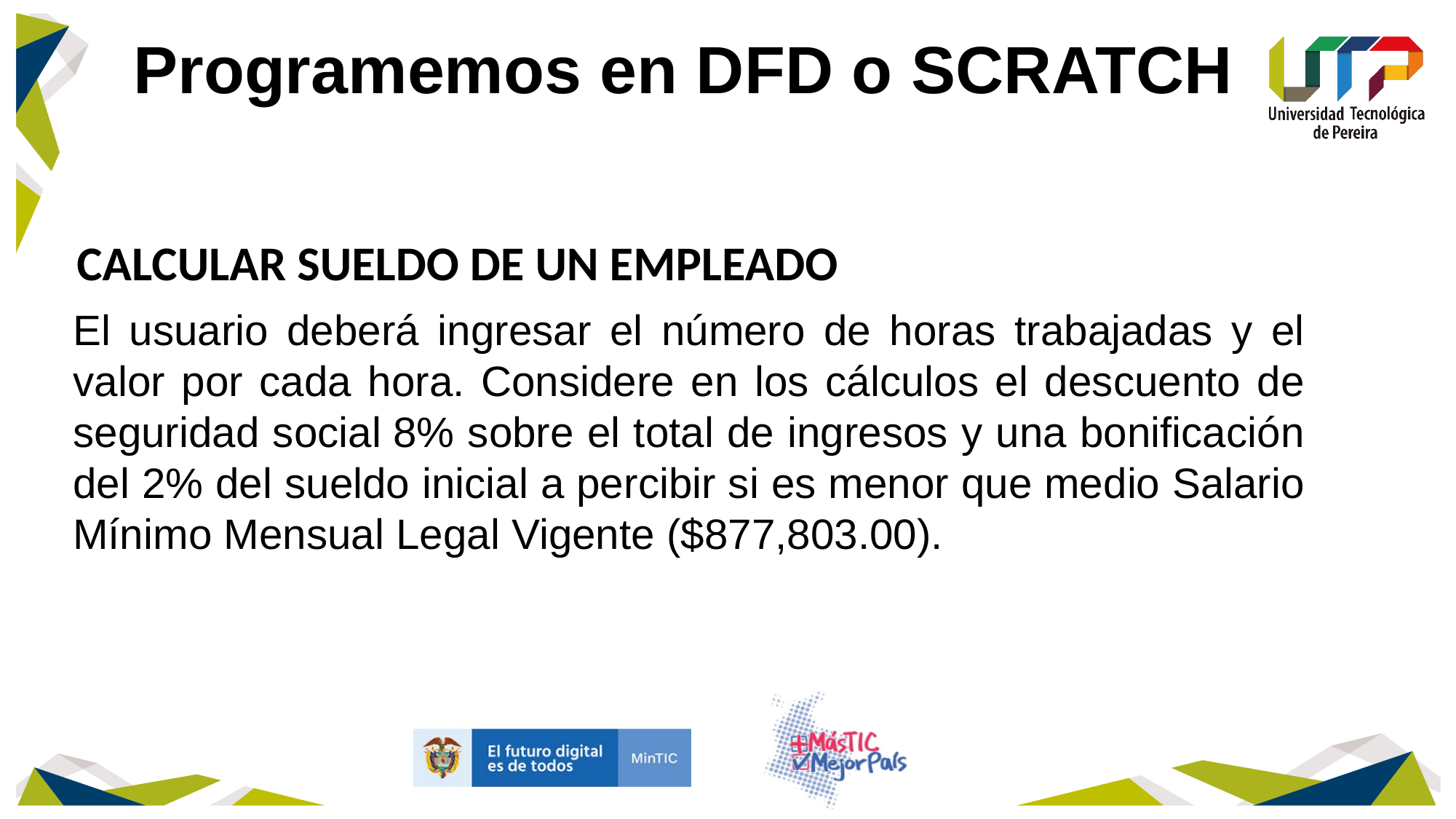

# Programemos en DFD o SCRATCH
CALCULAR SUELDO DE UN EMPLEADO
El usuario deberá ingresar el número de horas trabajadas y el valor por cada hora. Considere en los cálculos el descuento de seguridad social 8% sobre el total de ingresos y una bonificación del 2% del sueldo inicial a percibir si es menor que medio Salario Mínimo Mensual Legal Vigente ($877,803.00).